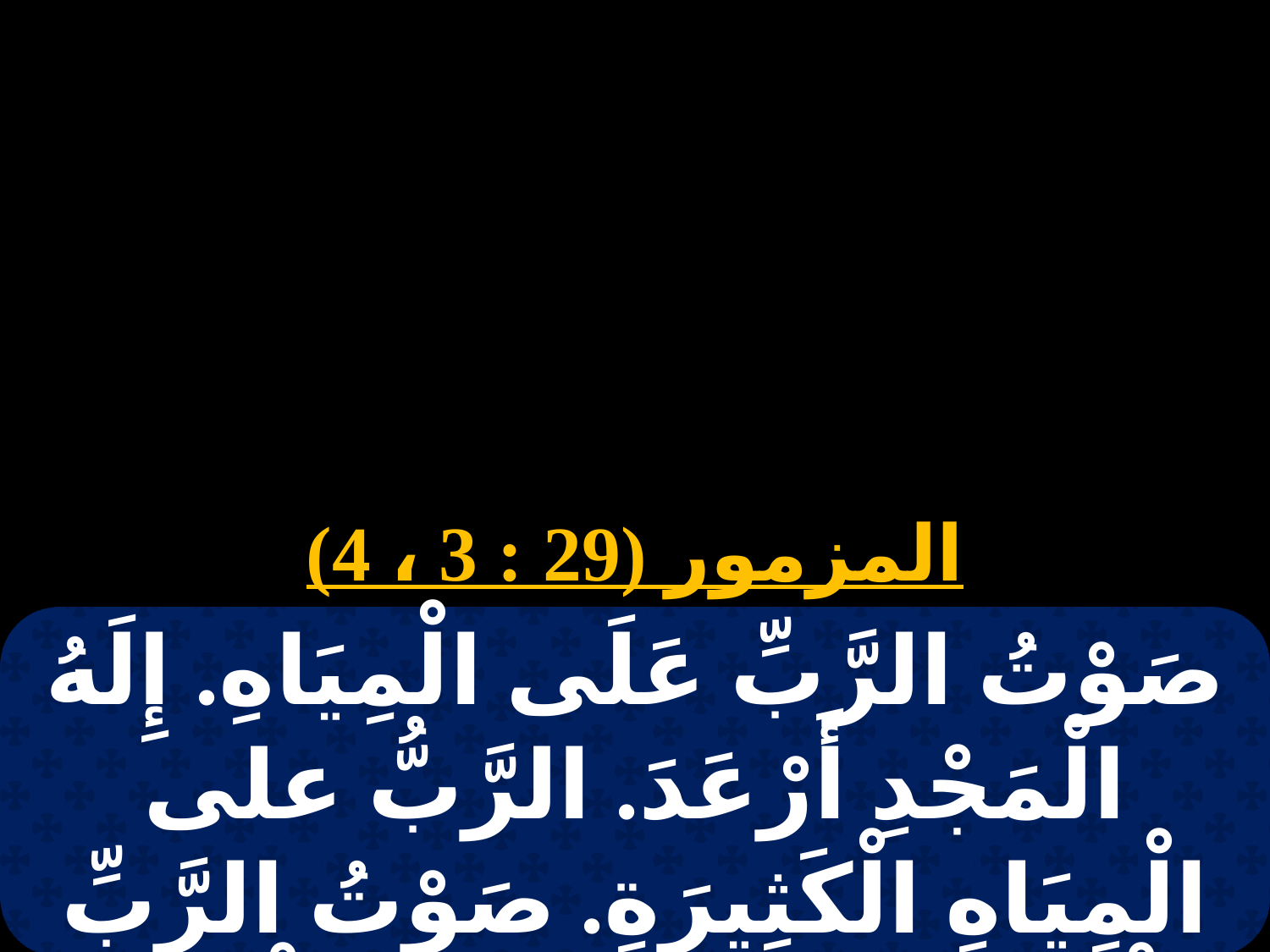

# 11 طوبة
المزمور (29 : 3 ، 4)
صَوْتُ الرَّبِّ عَلَى الْمِيَاهِ. إِلَهُ الْمَجْدِ أَرْعَدَ. الرَّبُّ على الْمِيَاهِ الْكَثِيرَةِ. صَوْتُ الرَّبِّ بِالْقُوَّةِ. صَوْتُ الرَّبِّ بِالْجَلاَلِ عظيم.